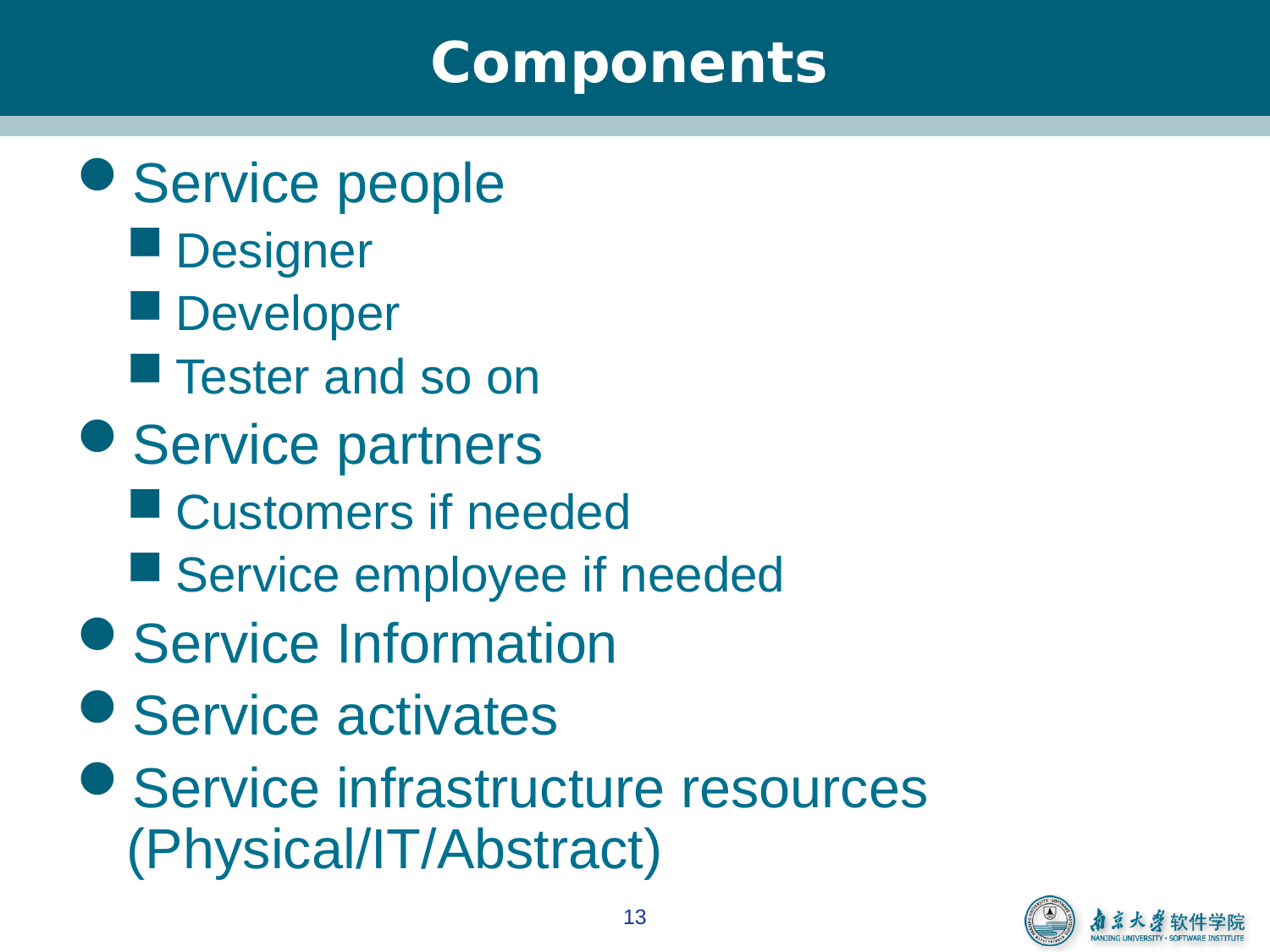

# Components
Service people
Designer
Developer
Tester and so on
Service partners
Customers if needed
Service employee if needed
Service Information
Service activates
Service infrastructure resources (Physical/IT/Abstract)
13